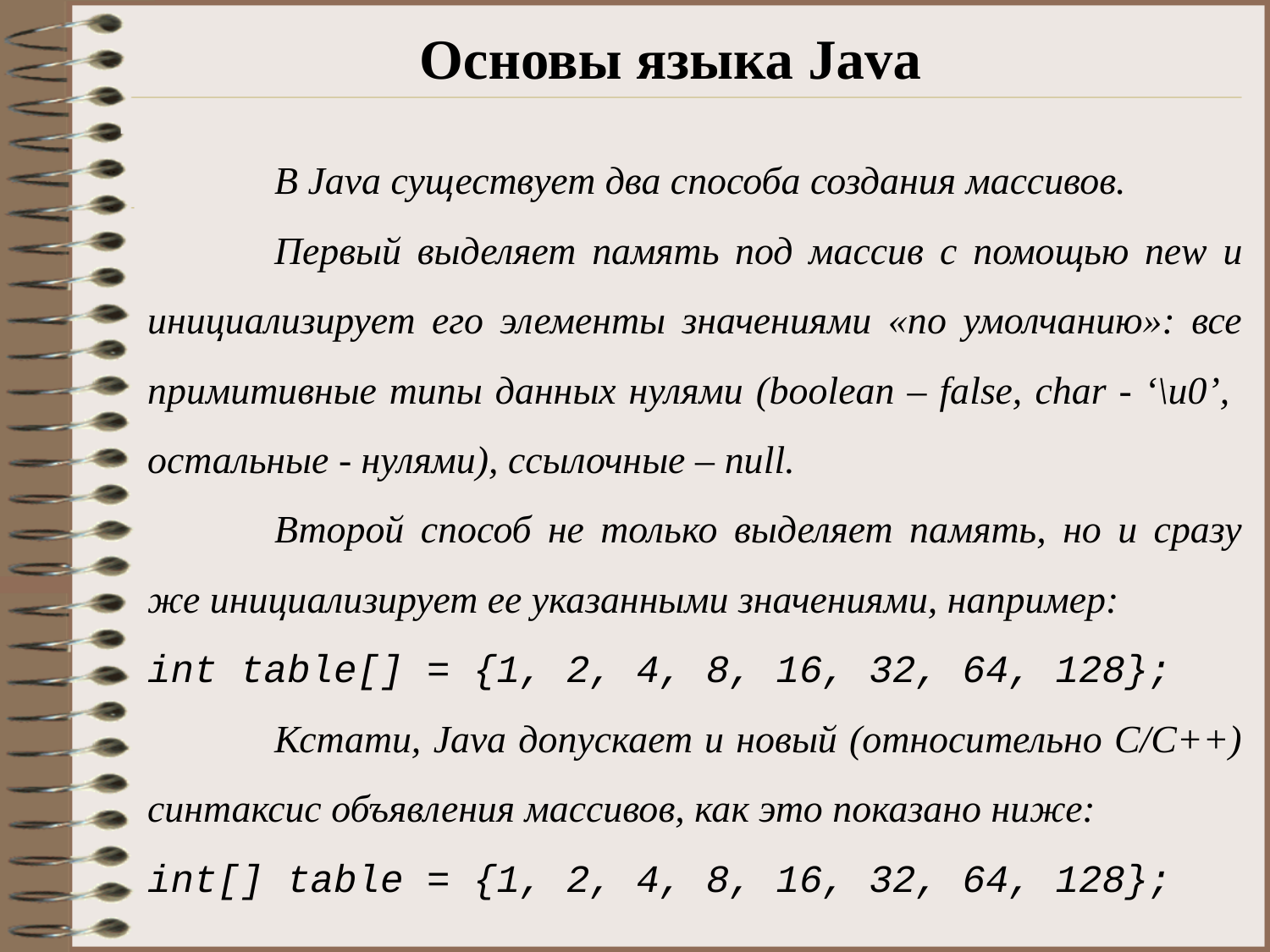

# Основы языка Java
	В Java существует два способа создания массивов.
	Первый выделяет память под массив с помощью new и инициализирует его элементы значениями «по умолчанию»: все примитивные типы данных нулями (boolean – false, char - ‘\u0’,  остальные - нулями), ссылочные – null.
	Второй способ не только выделяет память, но и сразу же инициализирует ее указанными значениями, например:
int table[] = {1, 2, 4, 8, 16, 32, 64, 128};
	Кстати, Java допускает и новый (относительно C/C++) синтаксис объявления массивов, как это показано ниже:
int[] table = {1, 2, 4, 8, 16, 32, 64, 128};